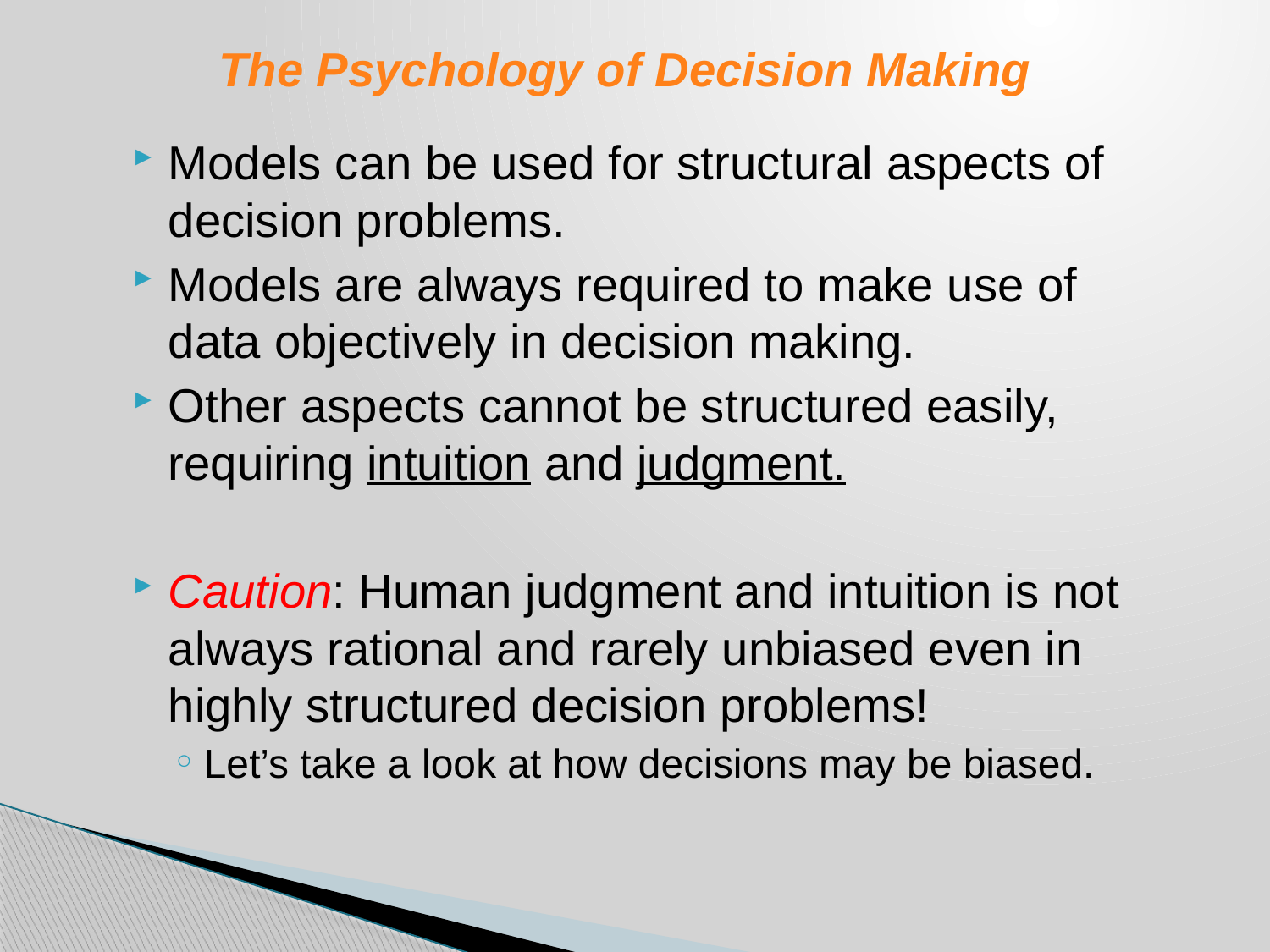

# The Psychology of Decision Making
Models can be used for structural aspects of decision problems.
Models are always required to make use of data objectively in decision making.
Other aspects cannot be structured easily, requiring intuition and judgment.

Caution: Human judgment and intuition is not always rational and rarely unbiased even in highly structured decision problems!
Let’s take a look at how decisions may be biased.